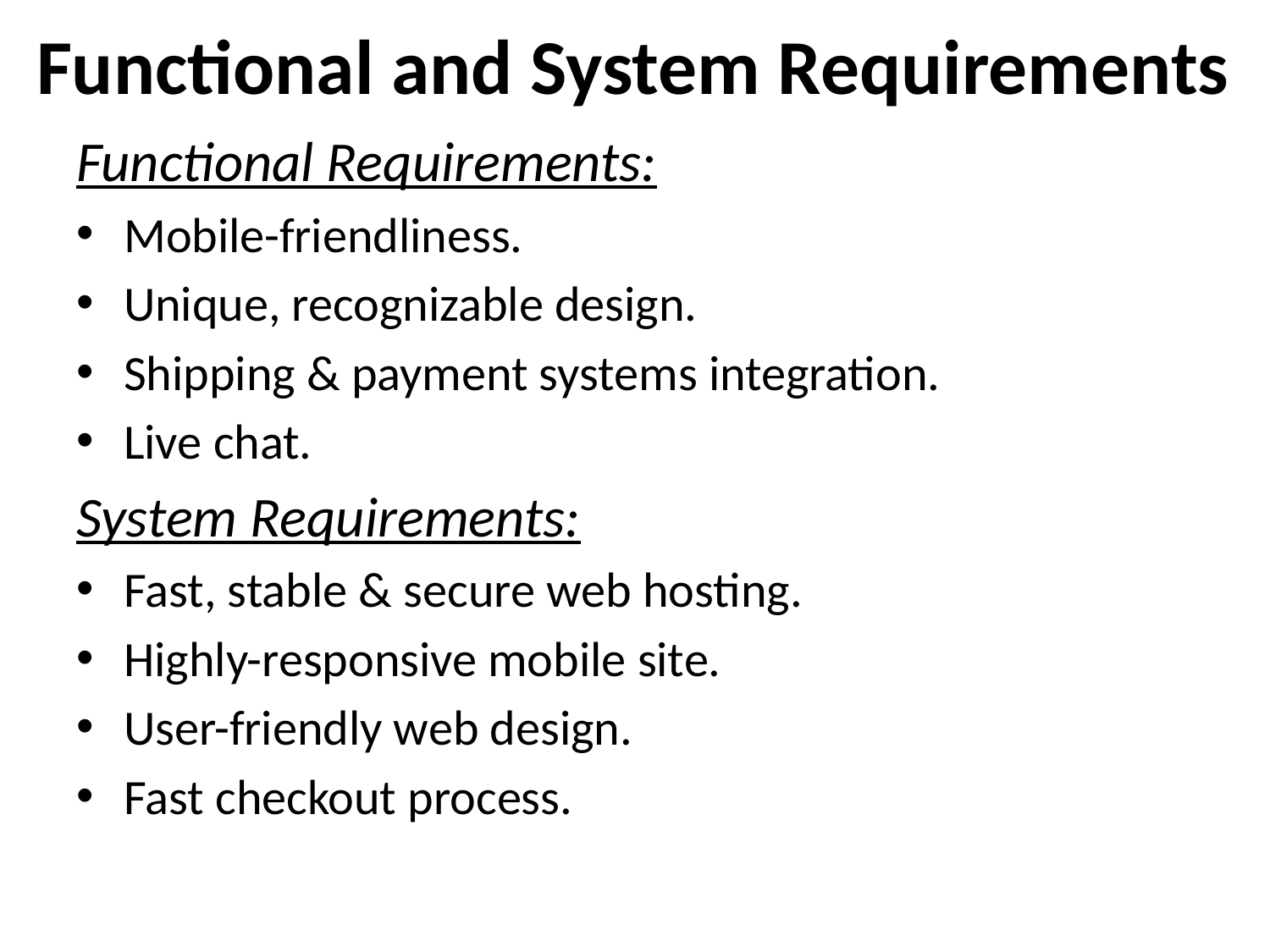

# Functional and System Requirements
Functional Requirements:
Mobile-friendliness.
Unique, recognizable design.
Shipping & payment systems integration.
Live chat.
System Requirements:
Fast, stable & secure web hosting.
Highly-responsive mobile site.
User-friendly web design.
Fast checkout process.